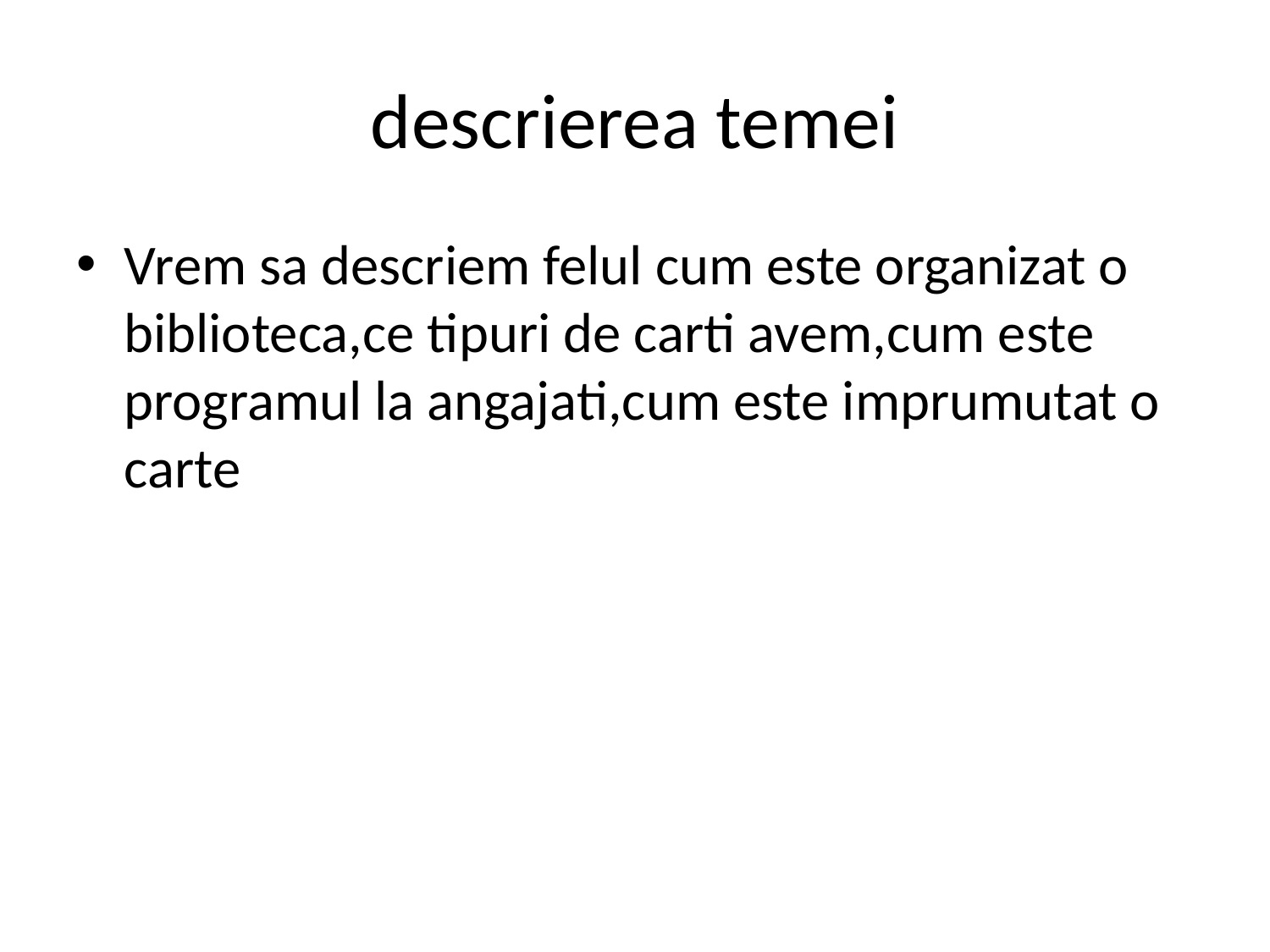

# descrierea temei
Vrem sa descriem felul cum este organizat o biblioteca,ce tipuri de carti avem,cum este programul la angajati,cum este imprumutat o carte